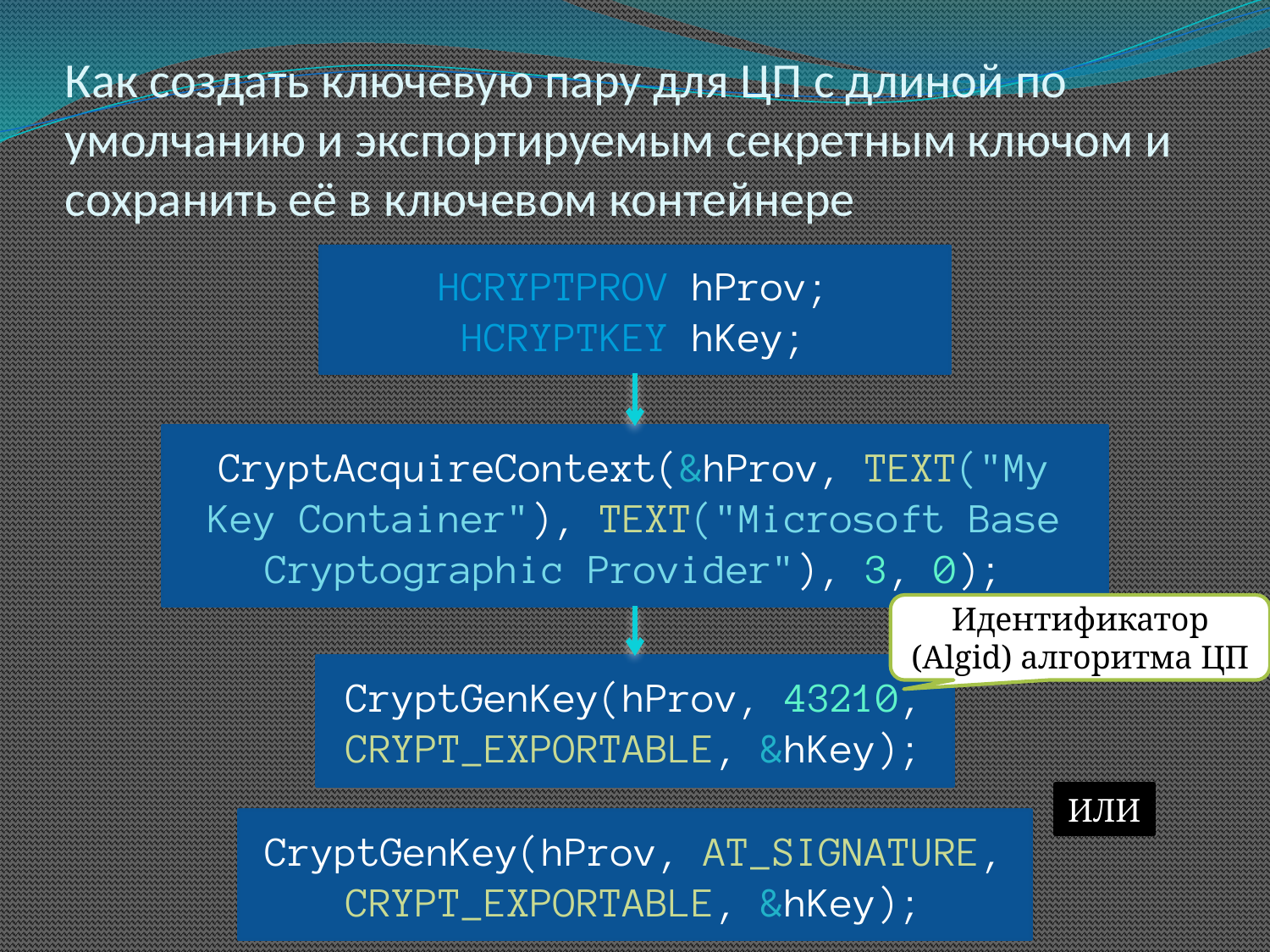

# Как создать ключевую пару для ЦП с длиной по умолчанию и экспортируемым секретным ключом и сохранить её в ключевом контейнере
HCRYPTPROV hProv;
HCRYPTKEY hKey;
CryptAcquireContext(&hProv, TEXT("My Key Container"), TEXT("Microsoft Base Cryptographic Provider"), 3, 0);
Идентификатор (Algid) алгоритма ЦП
CryptGenKey(hProv, 43210, CRYPT_EXPORTABLE, &hKey);
ИЛИ
CryptGenKey(hProv, AT_SIGNATURE, CRYPT_EXPORTABLE, &hKey);